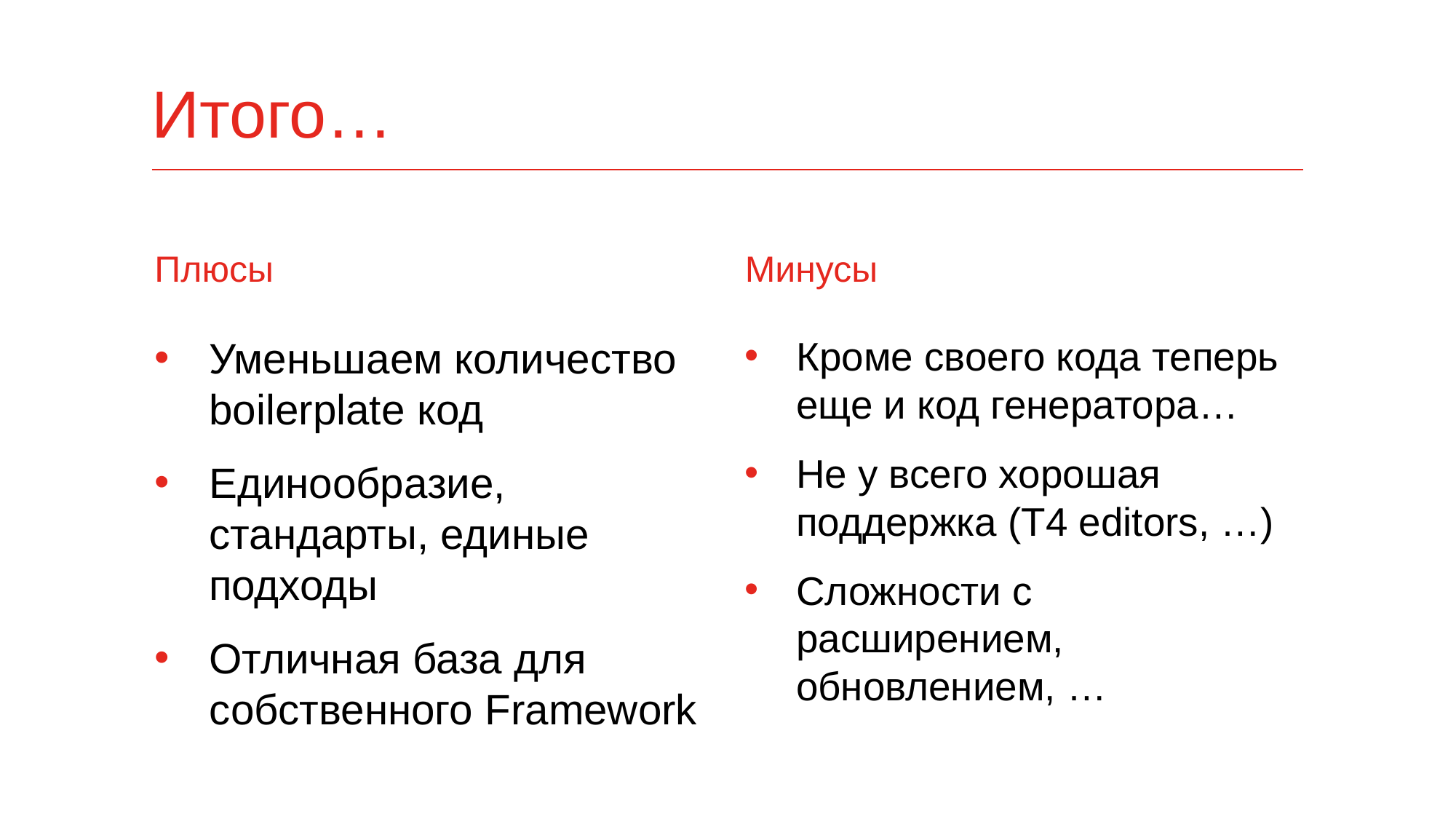

# Итого…
Минусы
Плюсы
Кроме своего кода теперь еще и код генератора…
Не у всего хорошая поддержка (T4 editors, …)
Сложности с расширением, обновлением, …

Уменьшаем количество boilerplate код
Единообразие, стандарты, единые подходы
Отличная база для собственного Framework